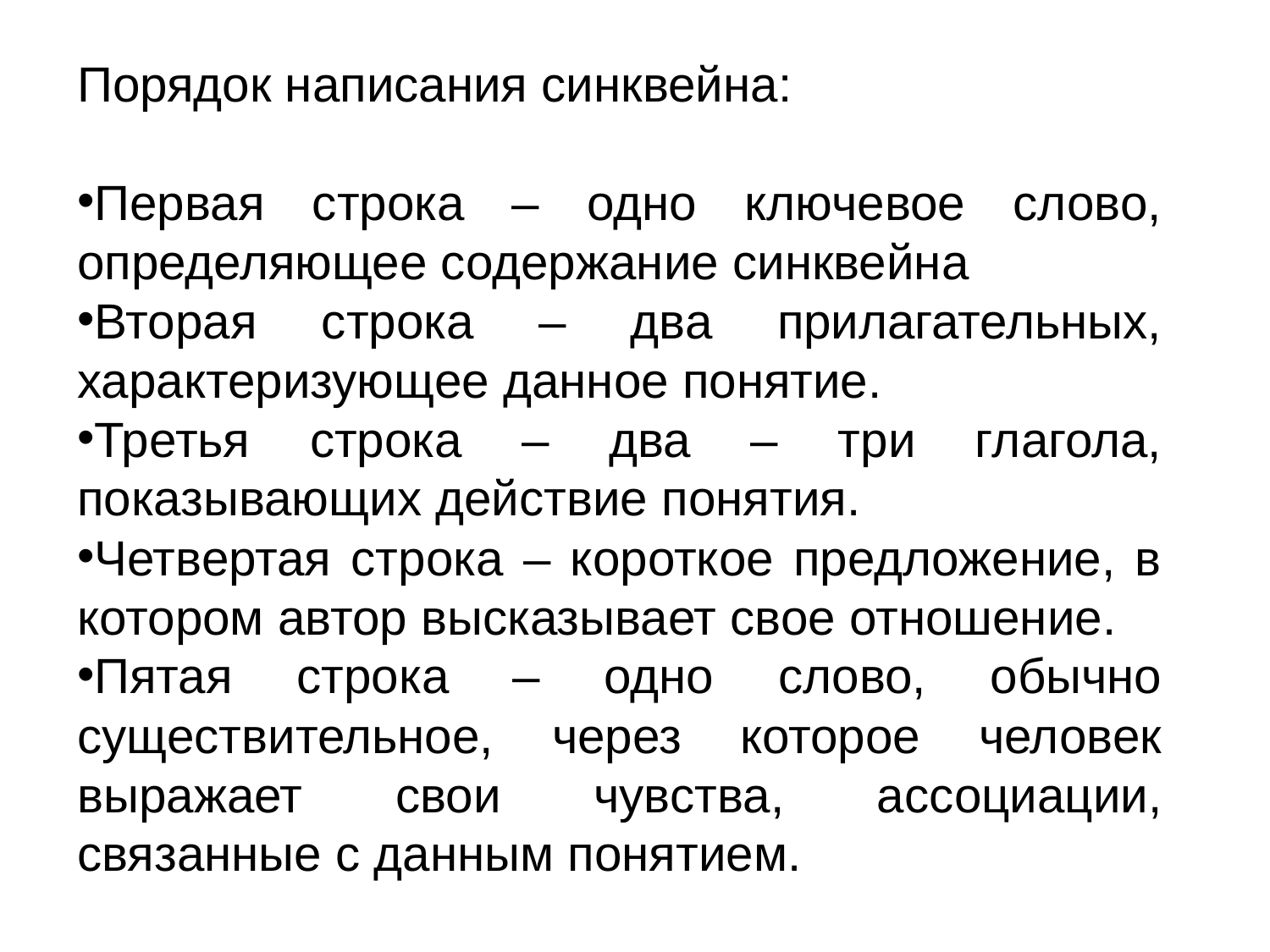

Порядок написания синквейна:

Первая строка – одно ключевое слово, определяющее содержание синквейна
Вторая строка – два прилагательных, характеризующее данное понятие.
Третья строка – два – три глагола, показывающих действие понятия.
Четвертая строка – короткое предложение, в котором автор высказывает свое отношение.
Пятая строка – одно слово, обычно существительное, через которое человек выражает свои чувства, ассоциации, связанные с данным понятием.